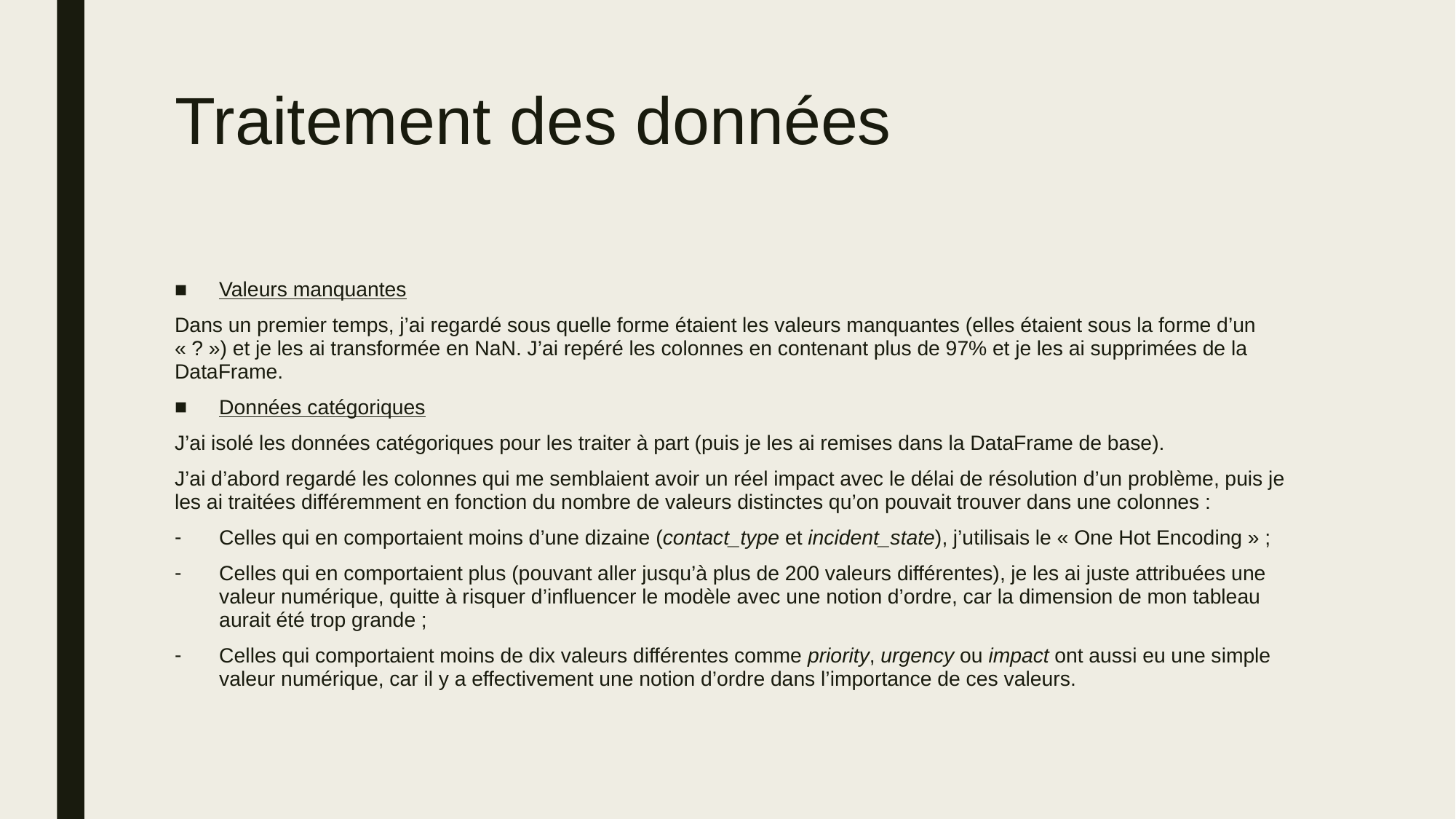

# Traitement des données
Valeurs manquantes
Dans un premier temps, j’ai regardé sous quelle forme étaient les valeurs manquantes (elles étaient sous la forme d’un « ? ») et je les ai transformée en NaN. J’ai repéré les colonnes en contenant plus de 97% et je les ai supprimées de la DataFrame.
Données catégoriques
J’ai isolé les données catégoriques pour les traiter à part (puis je les ai remises dans la DataFrame de base).
J’ai d’abord regardé les colonnes qui me semblaient avoir un réel impact avec le délai de résolution d’un problème, puis je les ai traitées différemment en fonction du nombre de valeurs distinctes qu’on pouvait trouver dans une colonnes :
Celles qui en comportaient moins d’une dizaine (contact_type et incident_state), j’utilisais le « One Hot Encoding » ;
Celles qui en comportaient plus (pouvant aller jusqu’à plus de 200 valeurs différentes), je les ai juste attribuées une valeur numérique, quitte à risquer d’influencer le modèle avec une notion d’ordre, car la dimension de mon tableau aurait été trop grande ;
Celles qui comportaient moins de dix valeurs différentes comme priority, urgency ou impact ont aussi eu une simple valeur numérique, car il y a effectivement une notion d’ordre dans l’importance de ces valeurs.